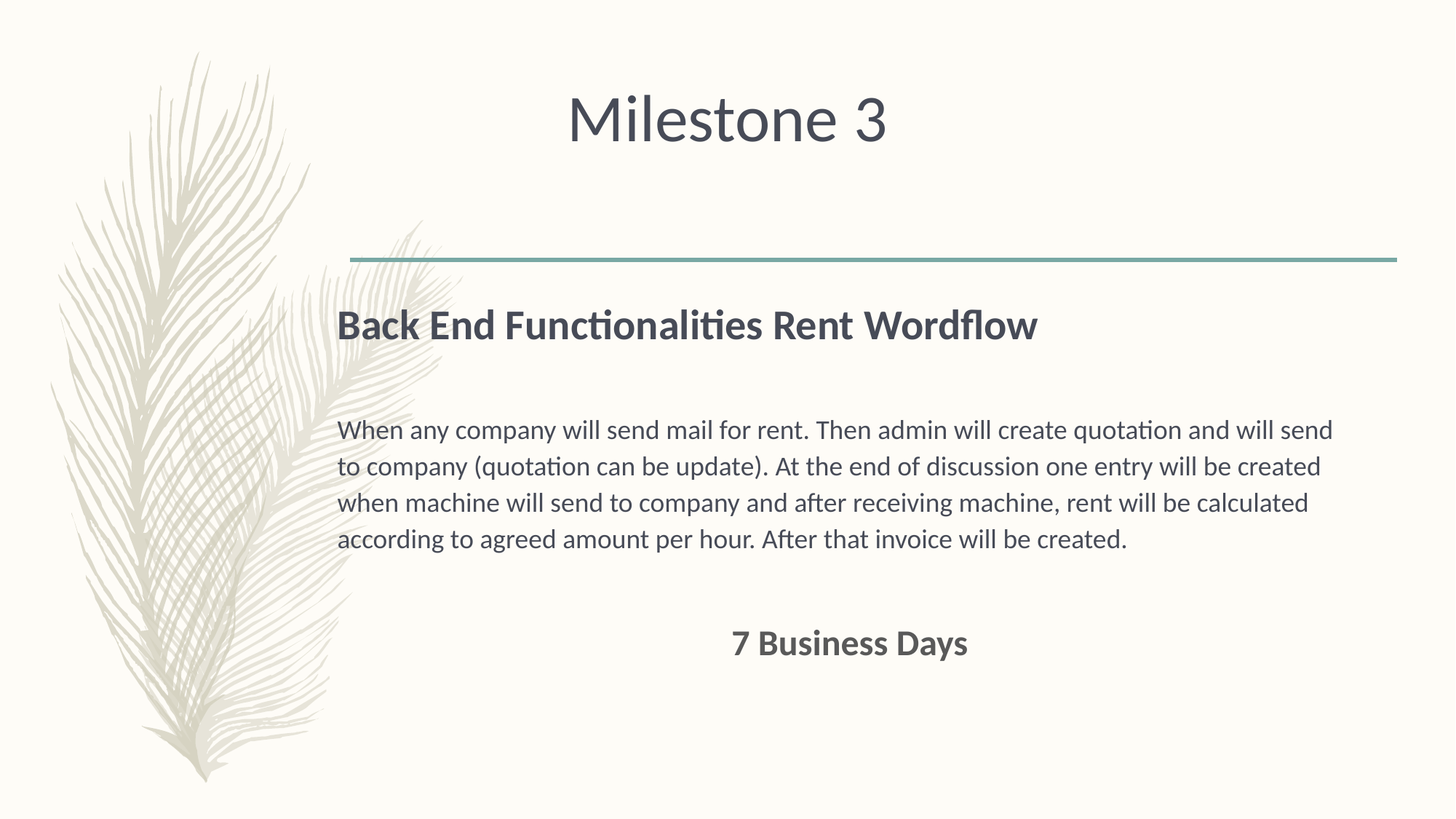

# Milestone 3
Back End Functionalities Rent Wordflow

When any company will send mail for rent. Then admin will create quotation and will send to company (quotation can be update). At the end of discussion one entry will be created when machine will send to company and after receiving machine, rent will be calculated according to agreed amount per hour. After that invoice will be created.

7 Business Days